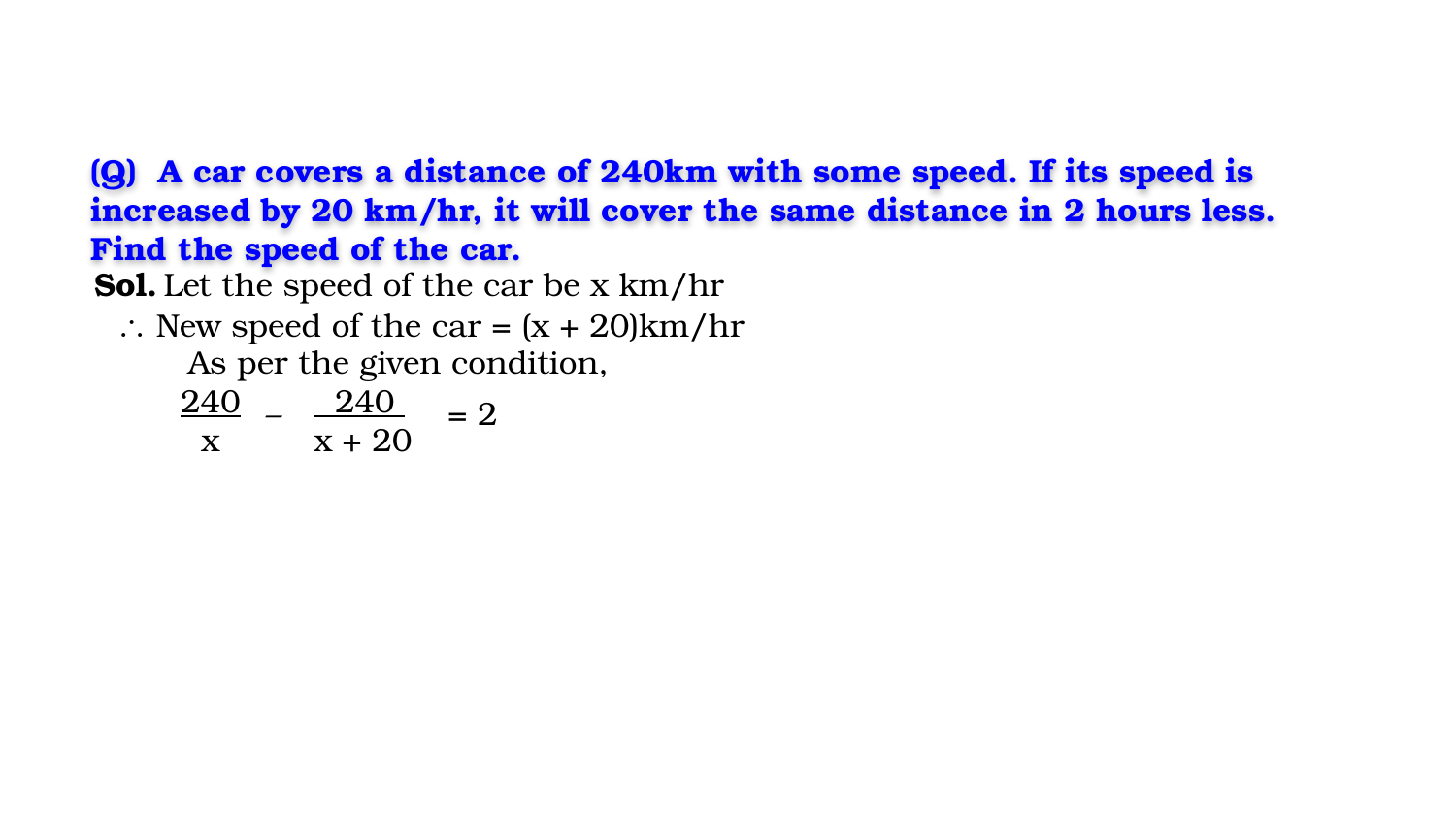

(Q)  A car covers a distance of 240km with some speed. If its speed is increased by 20 km/hr, it will cover the same distance in 2 hours less. Find the speed of the car.
Sol.
Let the speed of the car be x km/hr
∴ New speed of the car = (x + 20)km/hr
As per the given condition,
240
  x
  240
x + 20
–
= 2